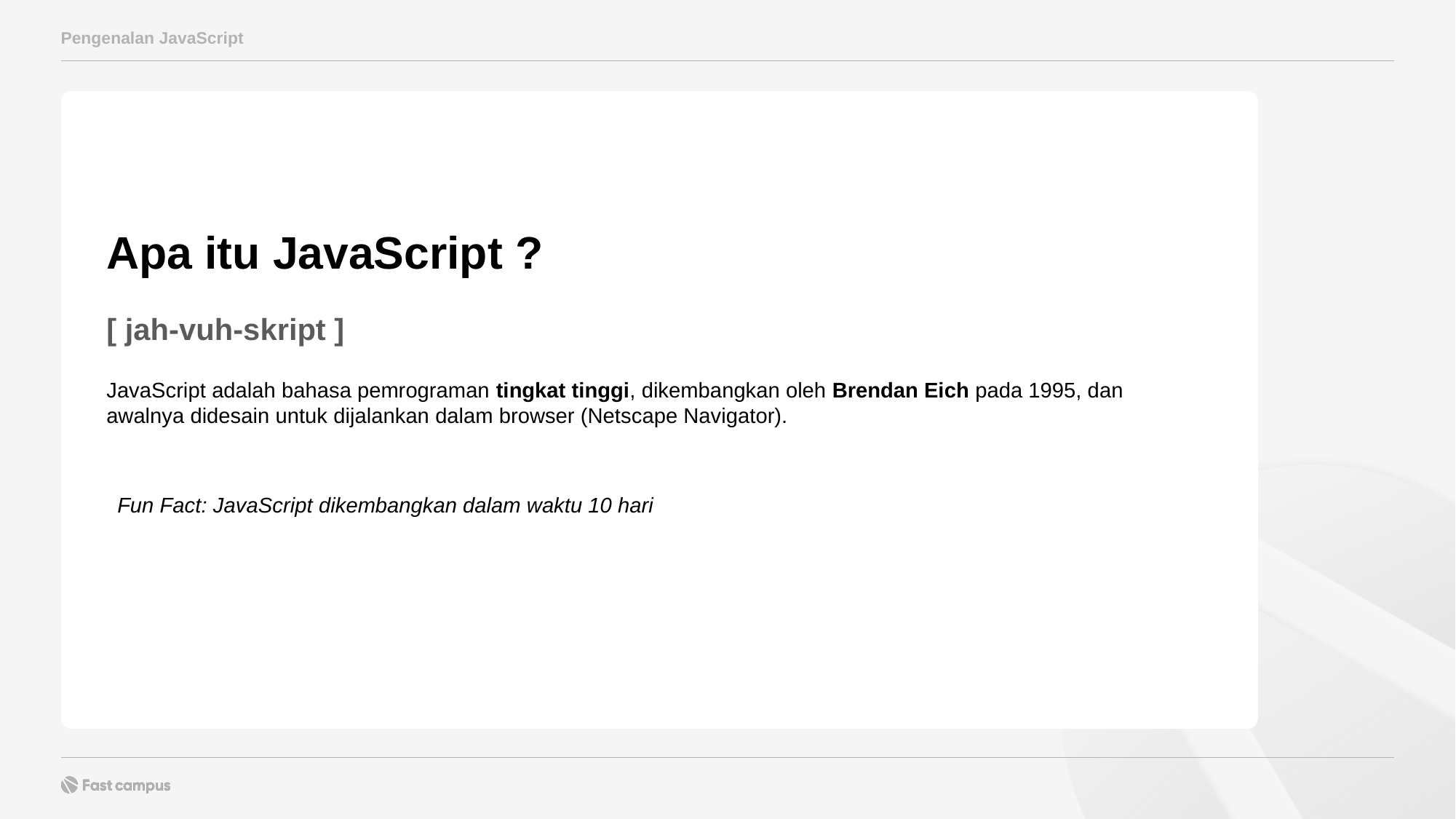

Pengenalan JavaScript
Apa itu JavaScript ?
[ jah-vuh-skript ]
JavaScript adalah bahasa pemrograman tingkat tinggi, dikembangkan oleh Brendan Eich pada 1995, dan awalnya didesain untuk dijalankan dalam browser (Netscape Navigator).
Fun Fact: JavaScript dikembangkan dalam waktu 10 hari